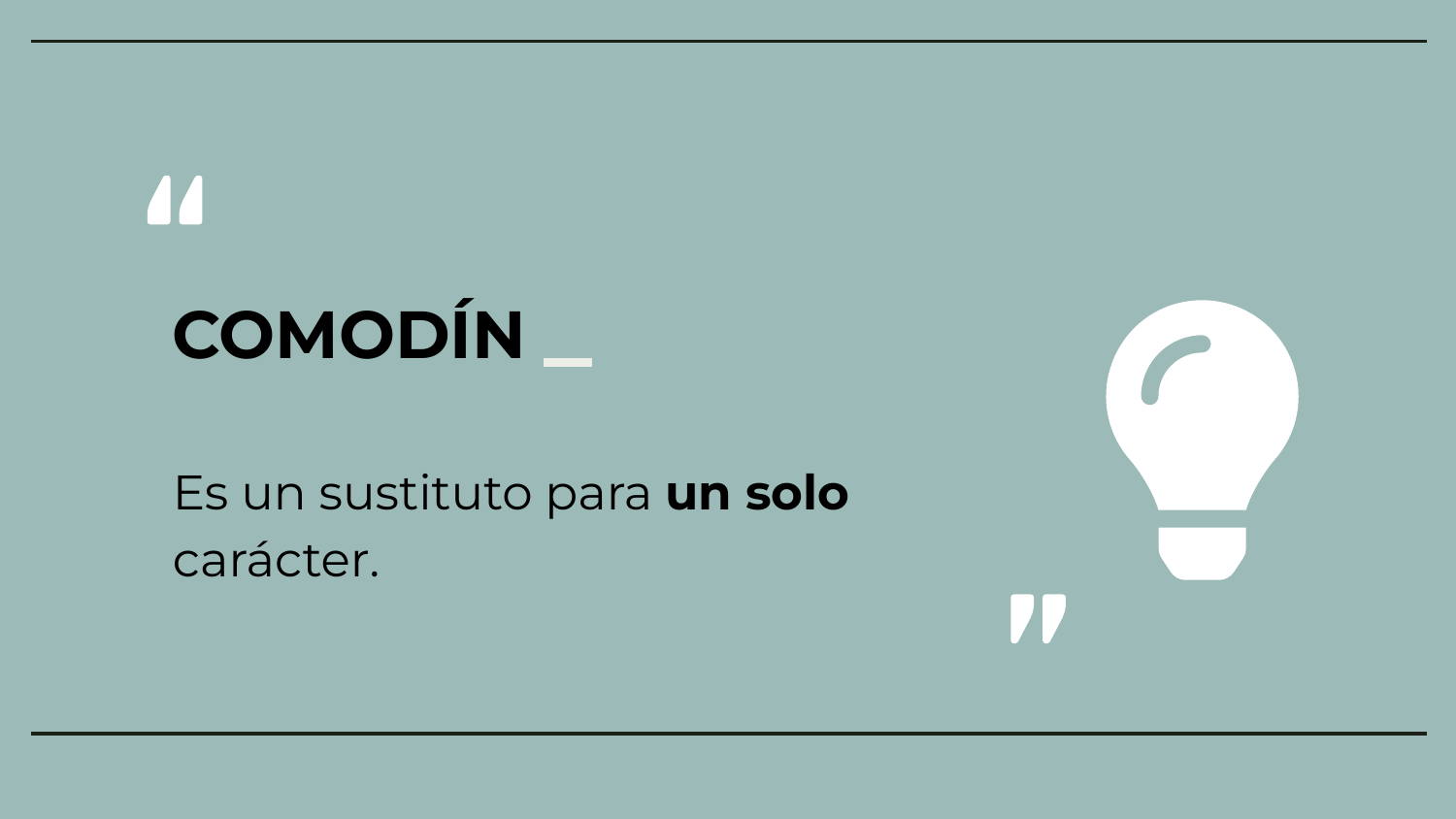

COMODÍN _

Es un sustituto para un solo carácter.